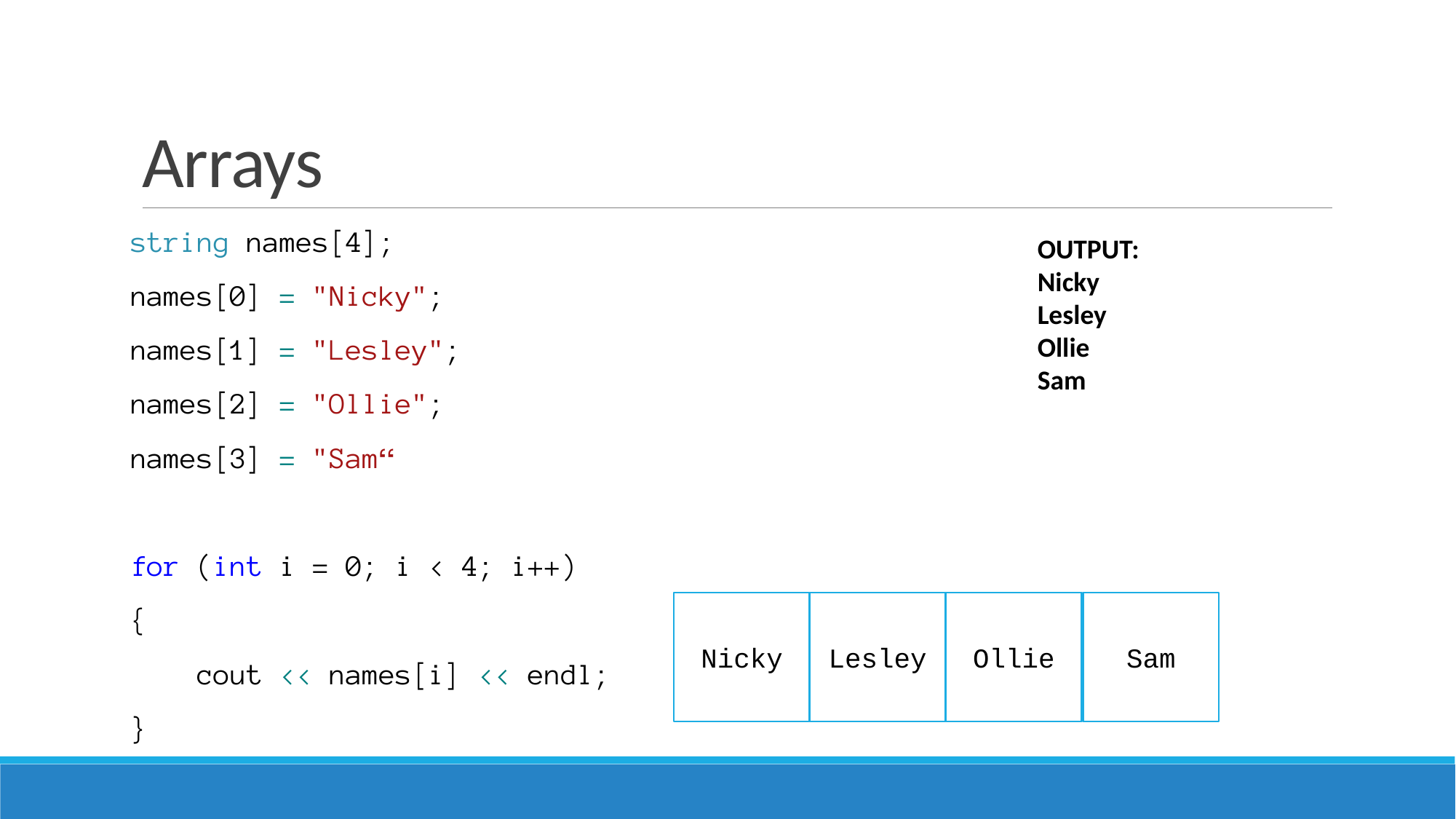

# Arrays
string names[4];
names[0] = "Nicky";
names[1] = "Lesley";
names[2] = "Ollie";
names[3] = "Sam“

for (int i = 0; i < 4; i++)
{
    cout << names[i] << endl;
}
OUTPUT:
Nicky
Lesley
Ollie
Sam
Nicky
Lesley
Ollie
Sam